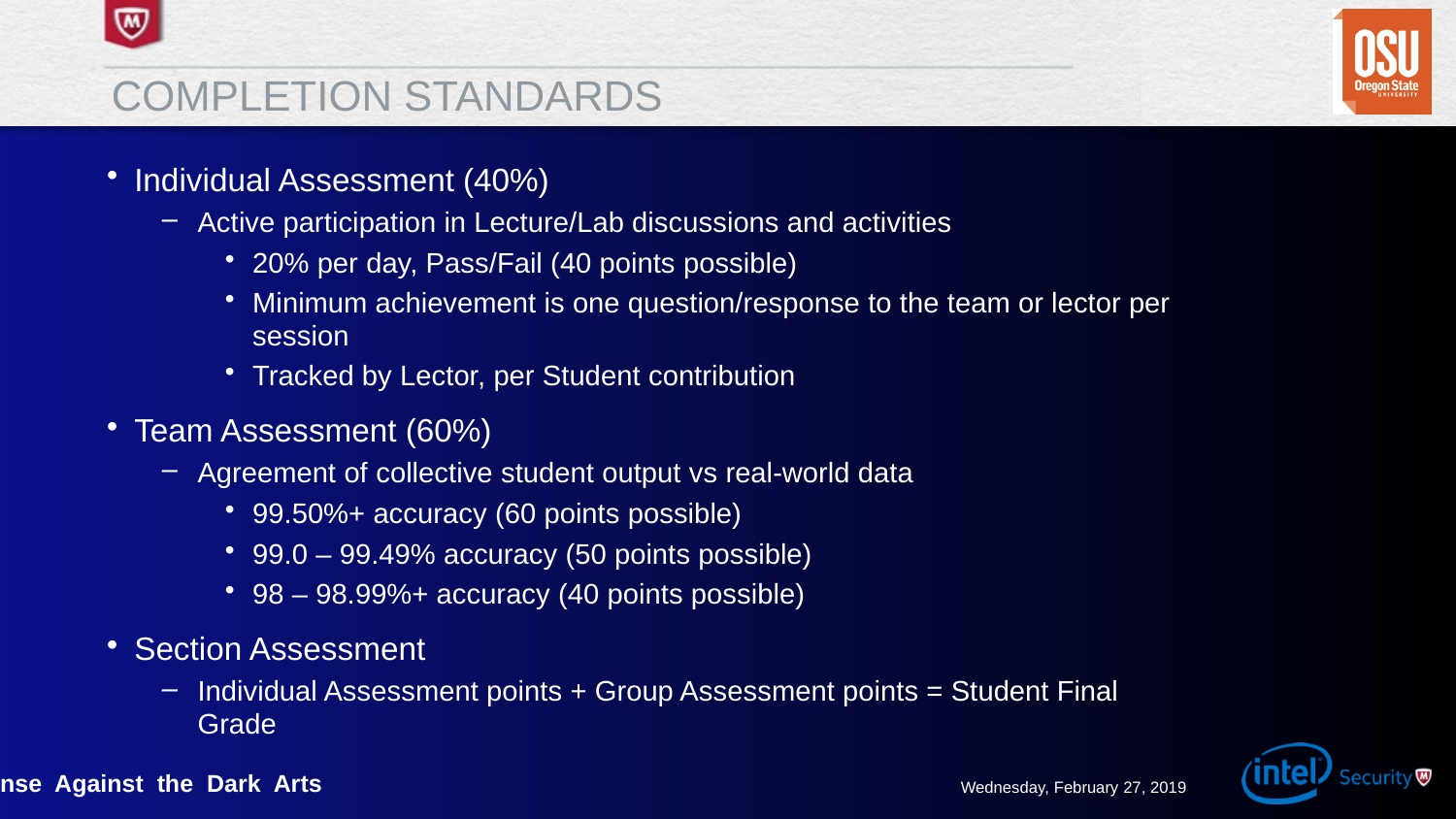

# Completion standards
Individual Assessment (40%)
Active participation in Lecture/Lab discussions and activities
20% per day, Pass/Fail (40 points possible)
Minimum achievement is one question/response to the team or lector per session
Tracked by Lector, per Student contribution
Team Assessment (60%)
Agreement of collective student output vs real-world data
99.50%+ accuracy (60 points possible)
99.0 – 99.49% accuracy (50 points possible)
98 – 98.99%+ accuracy (40 points possible)
Section Assessment
Individual Assessment points + Group Assessment points = Student Final Grade

Wednesday, February 27, 2019